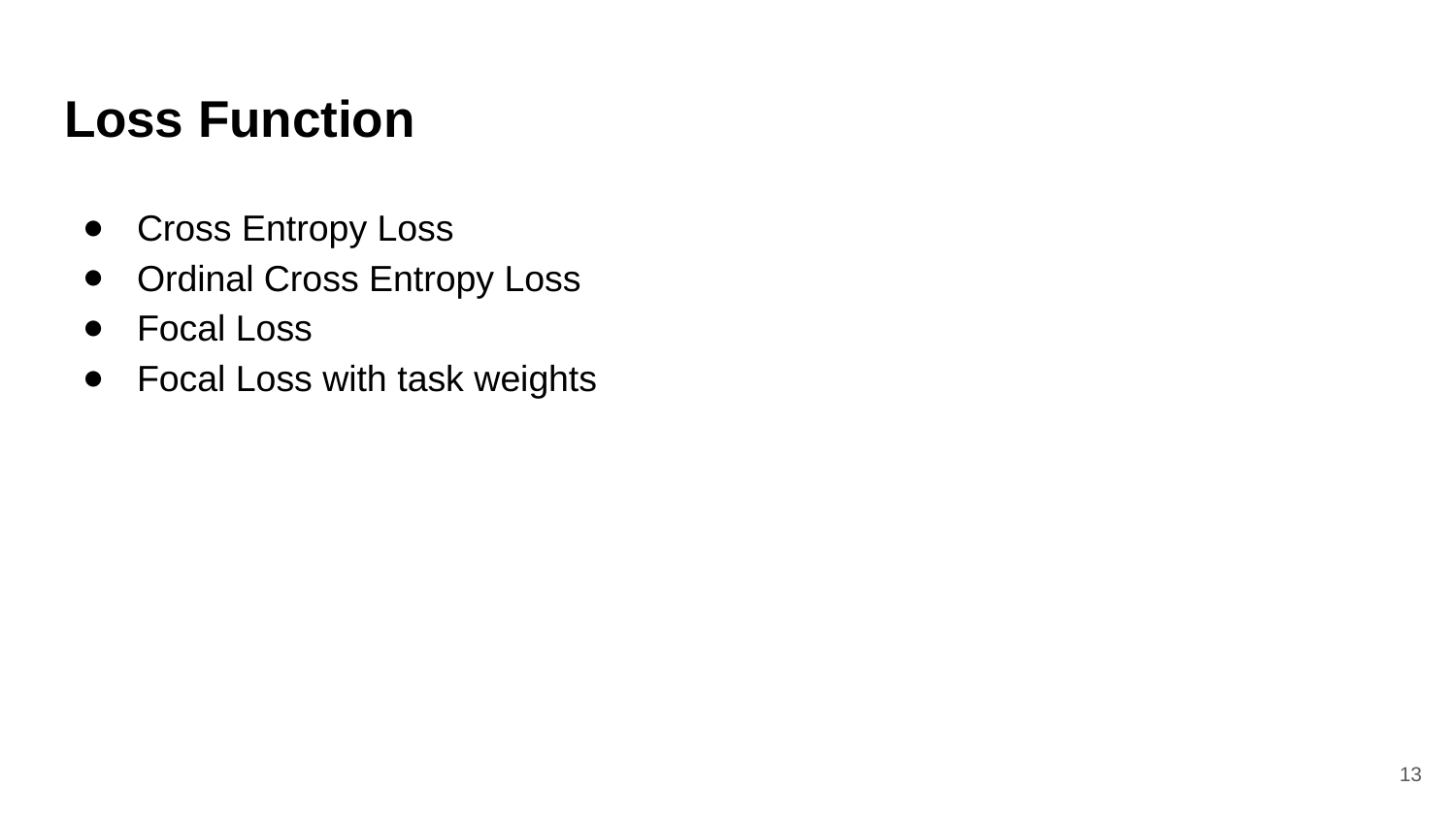

# Loss Function
Cross Entropy Loss
Ordinal Cross Entropy Loss
Focal Loss
Focal Loss with task weights

13